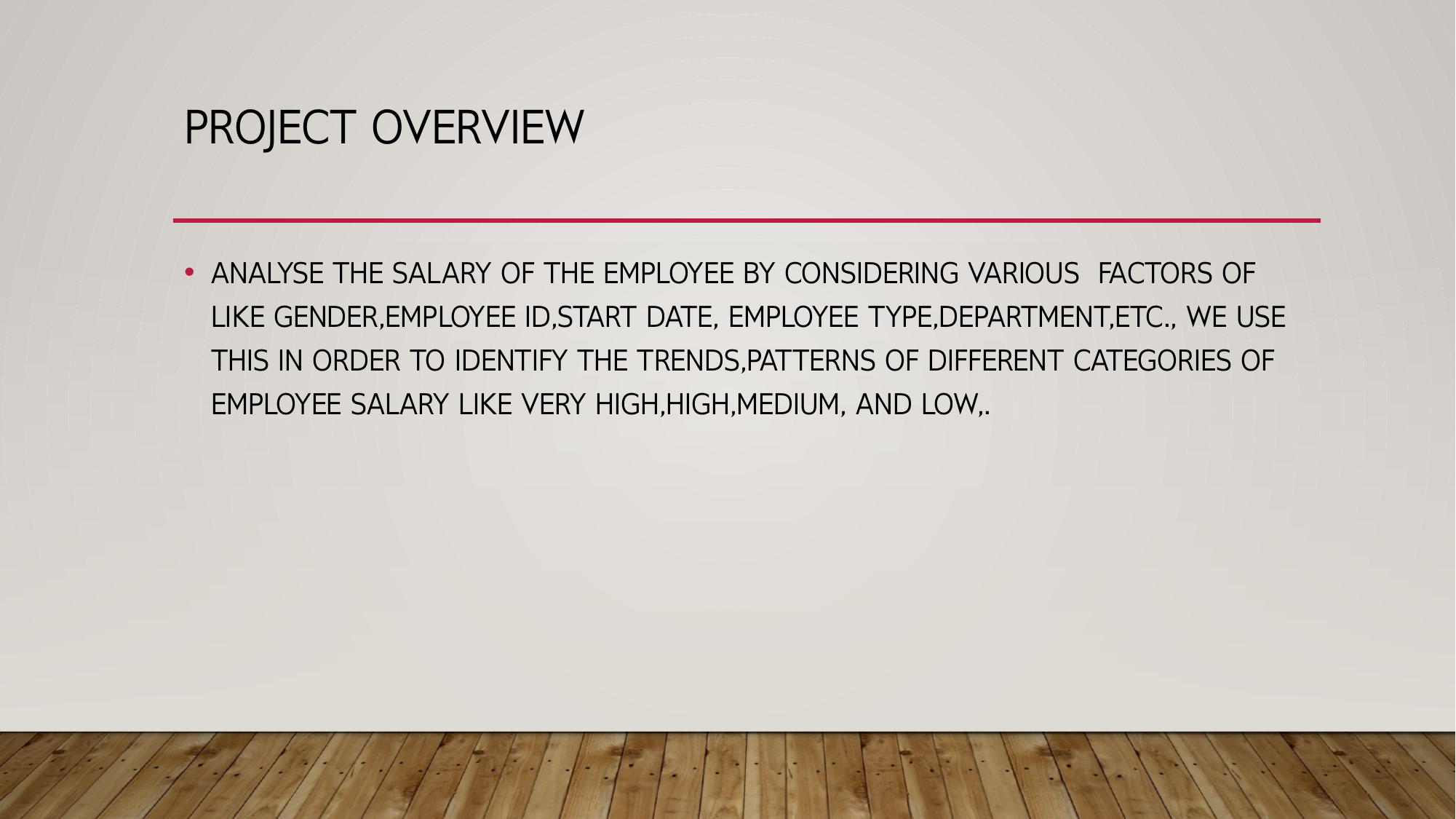

# PROJECT OVERVIEW
ANALYSE THE SALARY OF THE EMPLOYEE BY CONSIDERING VARIOUS  FACTORS OF LIKE GENDER,EMPLOYEE ID,START DATE, EMPLOYEE TYPE,DEPARTMENT,ETC., WE USE THIS IN ORDER TO IDENTIFY THE TRENDS,PATTERNS OF DIFFERENT CATEGORIES OF EMPLOYEE SALARY LIKE VERY HIGH,HIGH,MEDIUM, AND LOW,.